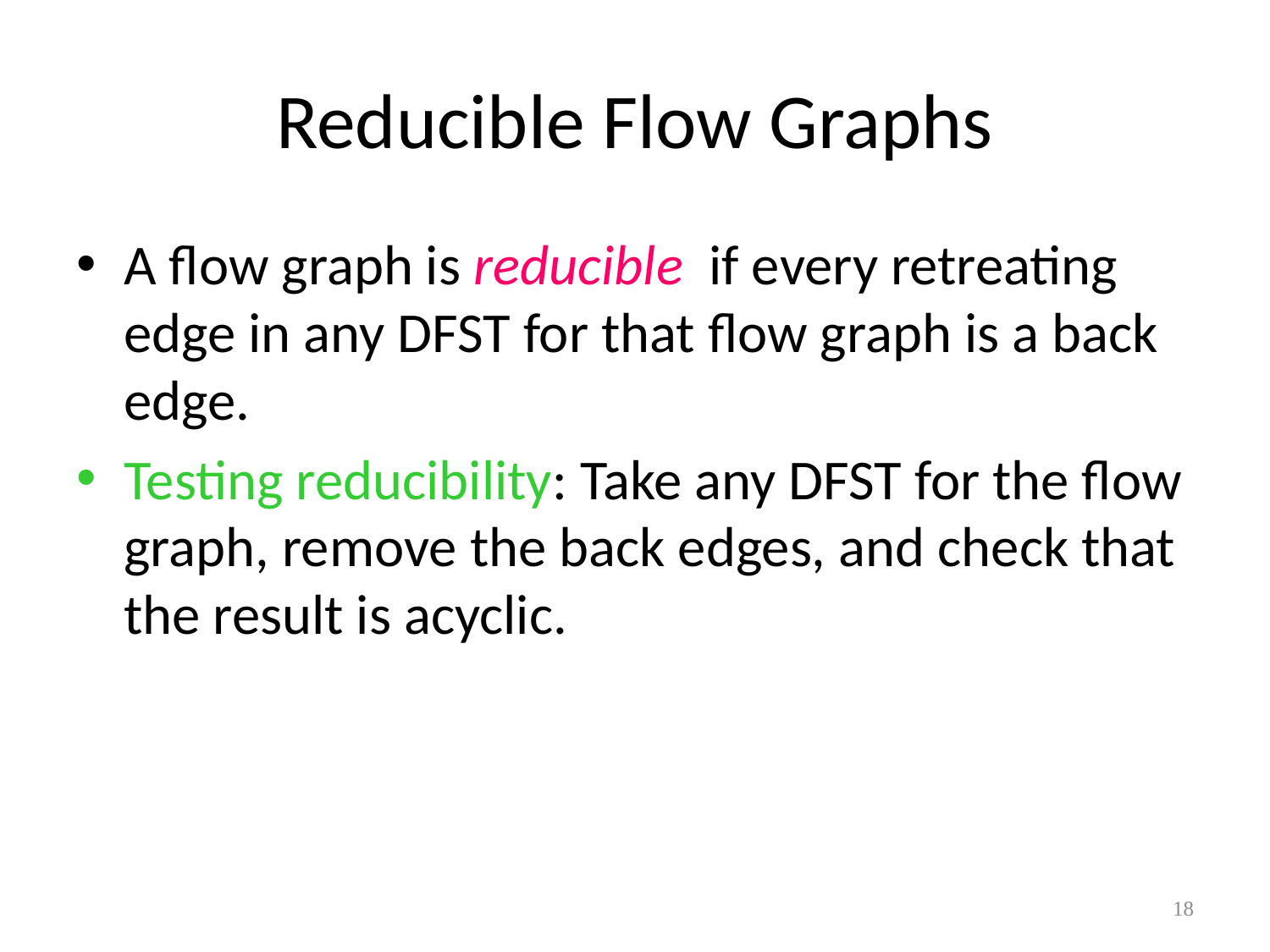

# Reducible Flow Graphs
A flow graph is reducible  if every retreating edge in any DFST for that flow graph is a back edge.
Testing reducibility: Take any DFST for the flow graph, remove the back edges, and check that the result is acyclic.
18